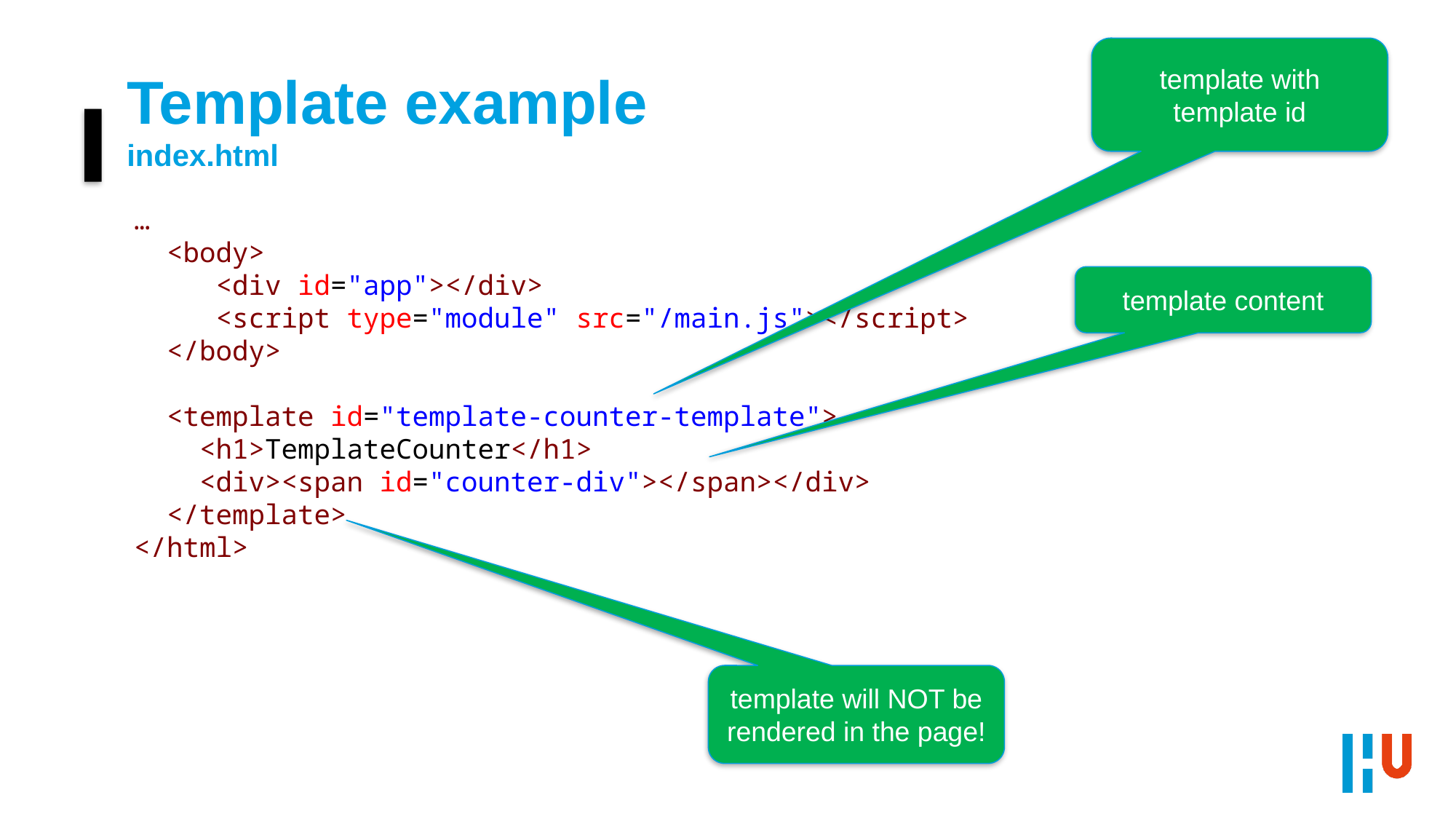

template with template id
# Template example index.html
…
  <body>
     <div id="app"></div>
     <script type="module" src="/main.js"></script>
  </body>
  <template id="template-counter-template">
    <h1>TemplateCounter</h1>
    <div><span id="counter-div"></span></div>
  </template>
</html>

template content
template will NOT be rendered in the page!